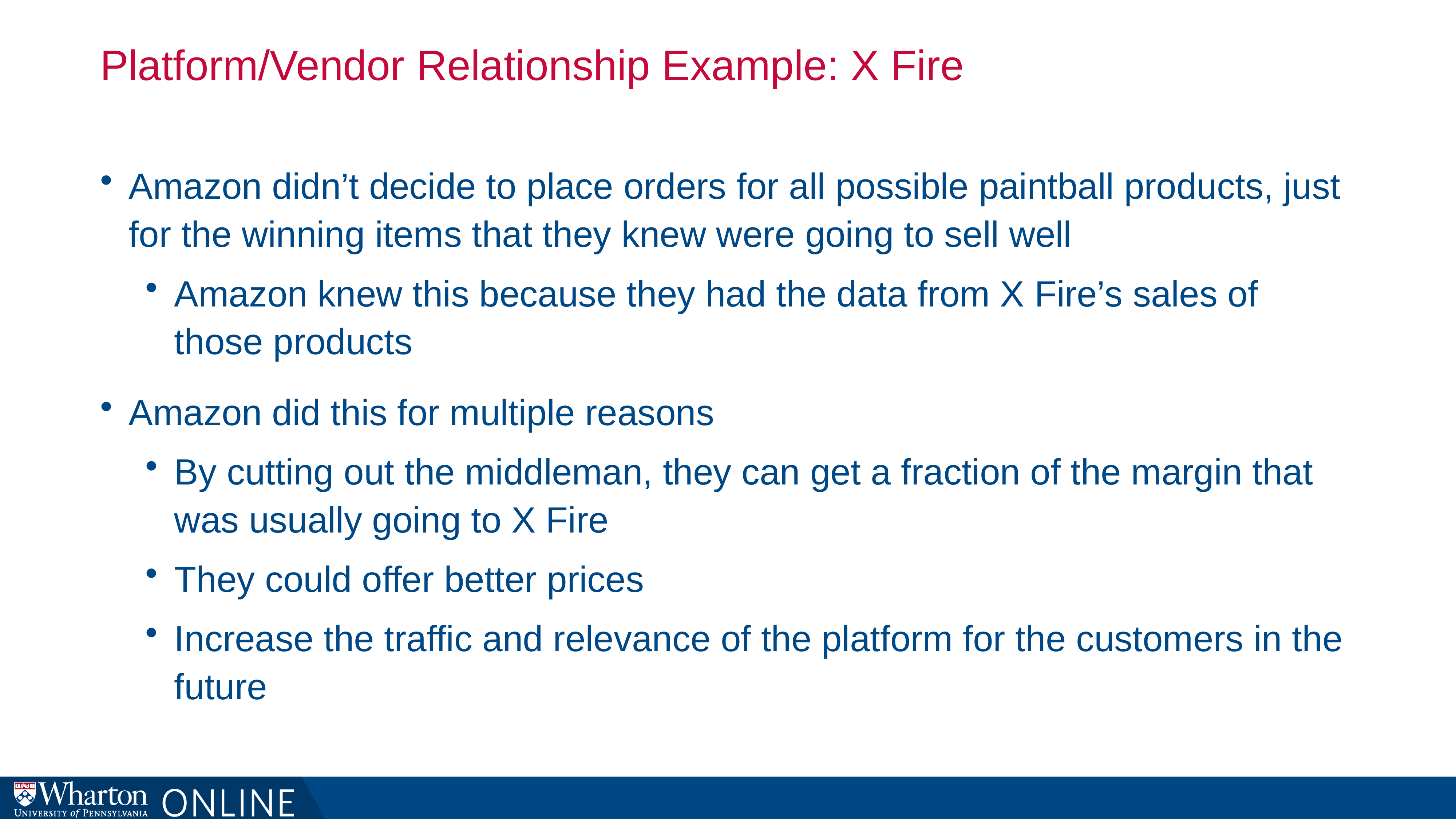

# Platform/Vendor Relationship Example: X Fire
Amazon didn’t decide to place orders for all possible paintball products, just for the winning items that they knew were going to sell well
Amazon knew this because they had the data from X Fire’s sales of those products
Amazon did this for multiple reasons
By cutting out the middleman, they can get a fraction of the margin that was usually going to X Fire
They could offer better prices
Increase the traffic and relevance of the platform for the customers in the future